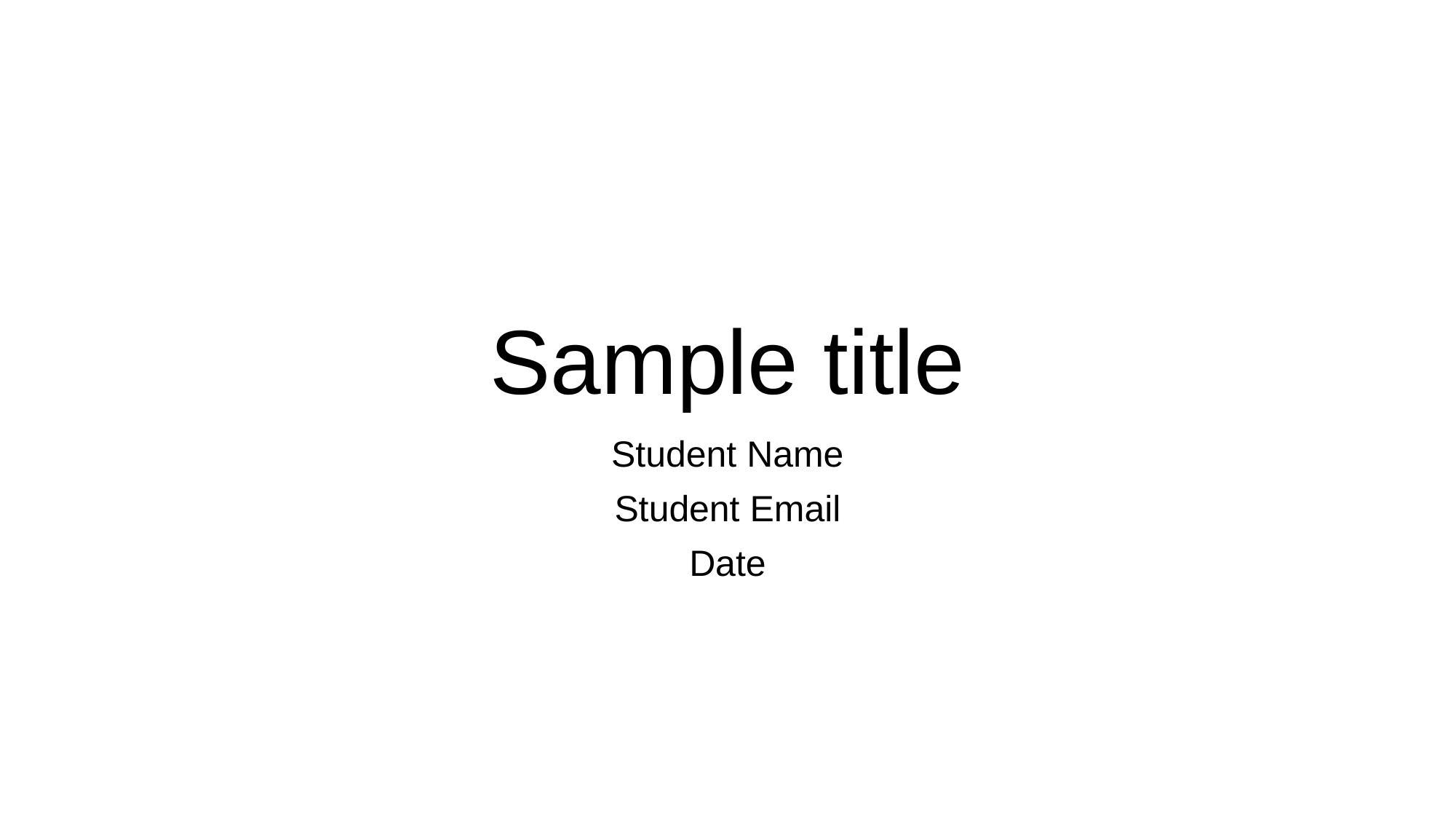

# Sample title
Student Name
Student Email
Date